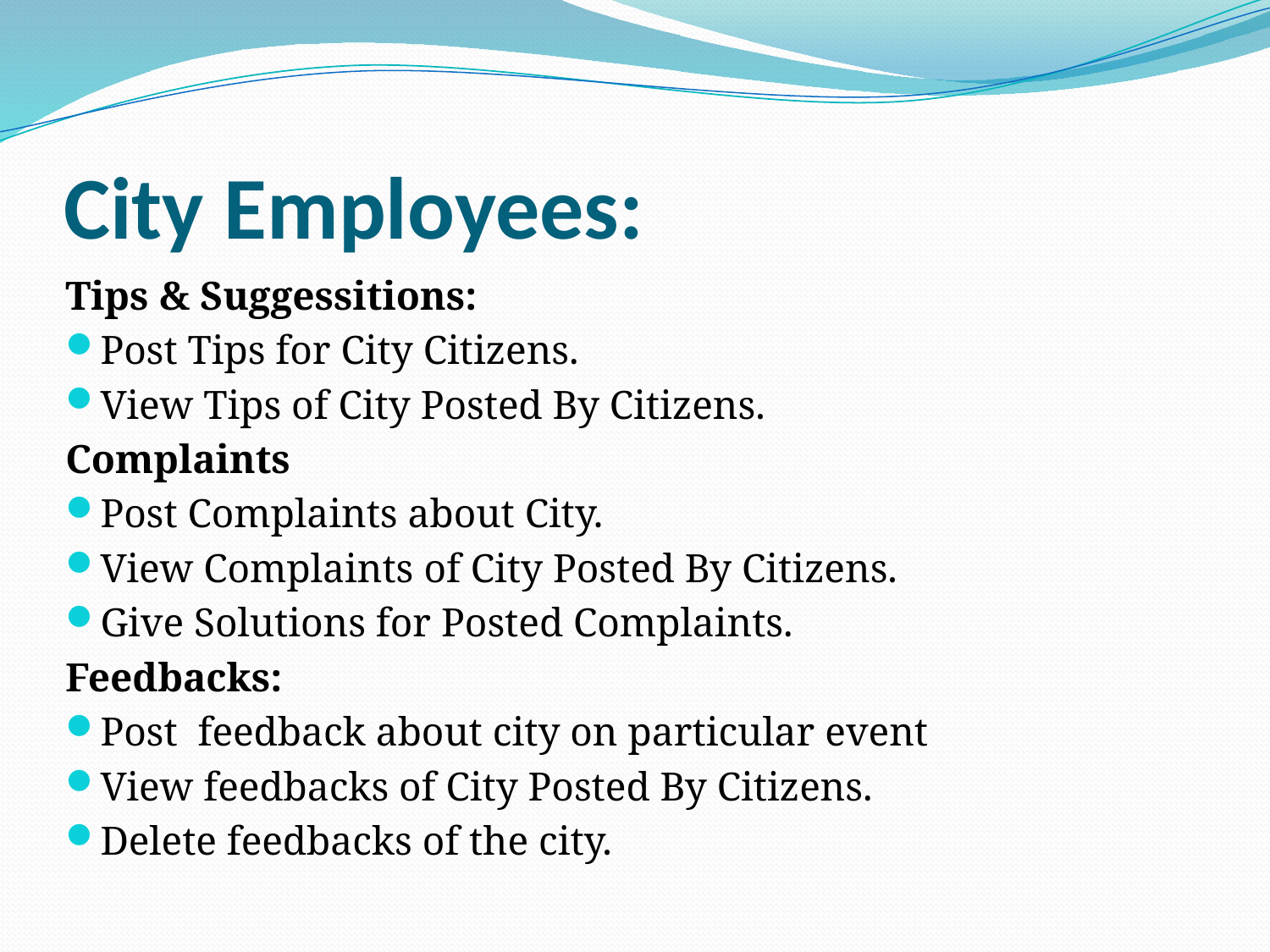

# City Employees:
Tips & Suggessitions:
Post Tips for City Citizens.
View Tips of City Posted By Citizens.
Complaints
Post Complaints about City.
View Complaints of City Posted By Citizens.
Give Solutions for Posted Complaints.
Feedbacks:
Post  feedback about city on particular event
View feedbacks of City Posted By Citizens.
Delete feedbacks of the city.